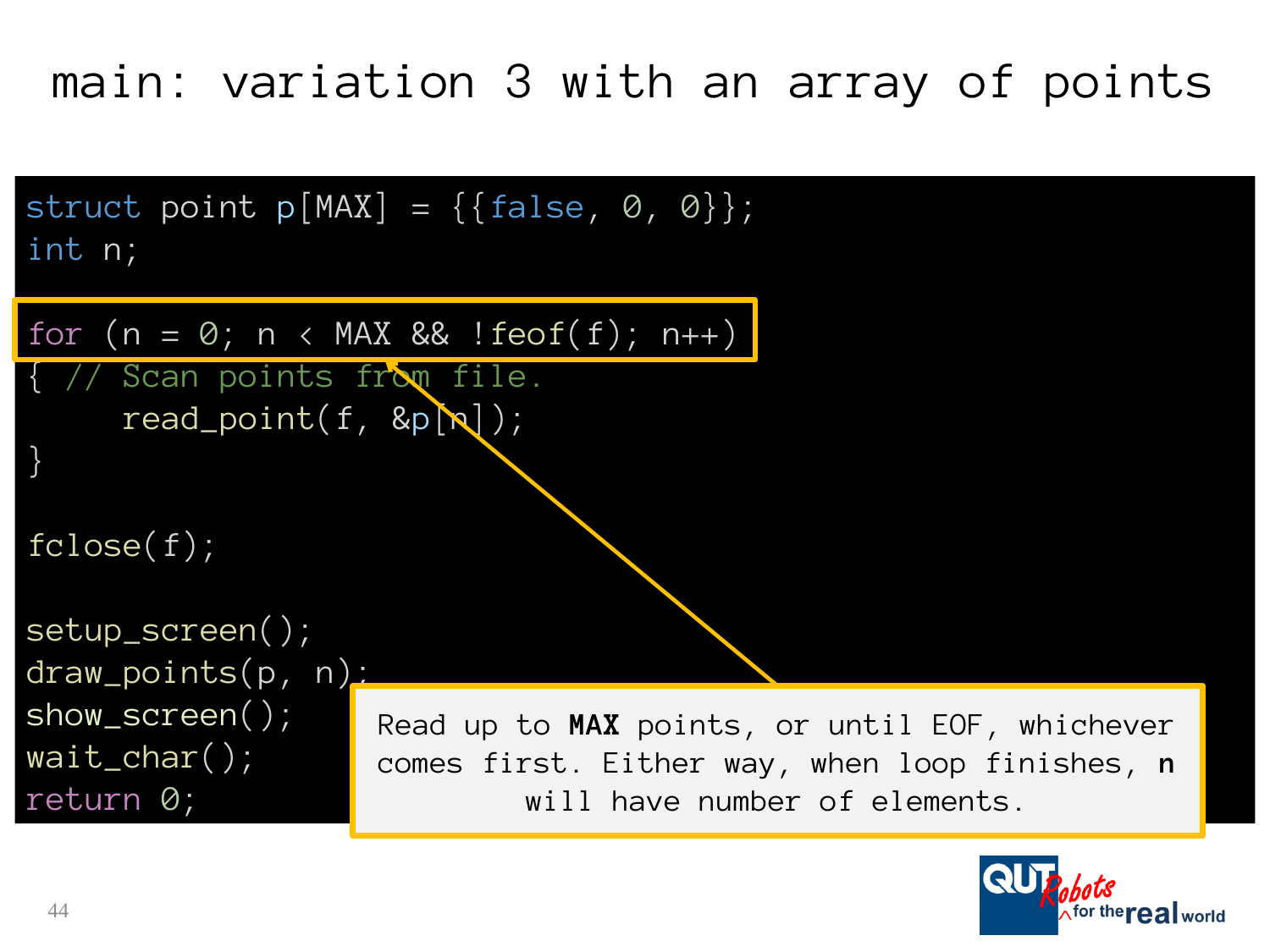

# main: variation 3 with an array of points
struct point p[MAX] = {{false, 0, 0}};
int n;
for (n = 0; n < MAX && !feof(f); n++)
{ // Scan points from file.
     read_point(f, &p[n]);
}
fclose(f);
setup_screen();
draw_points(p, n);
show_screen();
wait_char();
return 0;

Read up to MAX points, or until EOF, whichever comes first. Either way, when loop finishes, n will have number of elements.
44